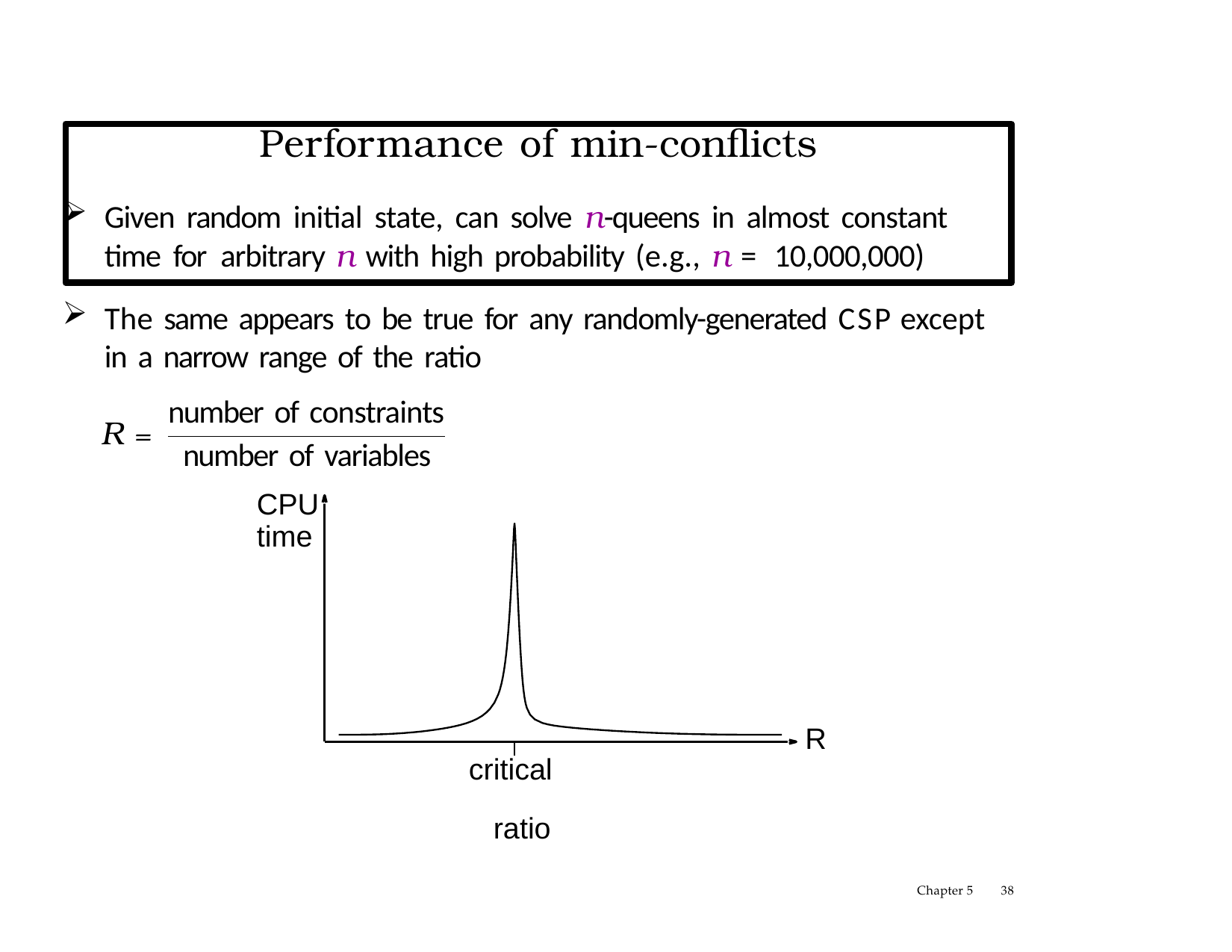

# Performance of min-conflicts
Given random initial state, can solve n-queens in almost constant time for  arbitrary n with high probability (e.g., n = 10,000,000)
The same appears to be true for any randomly-generated CSP except in a narrow range of the ratio
number of constraints
R =
number of variables

CPU
time

R
critical  ratio
Chapter 5
38